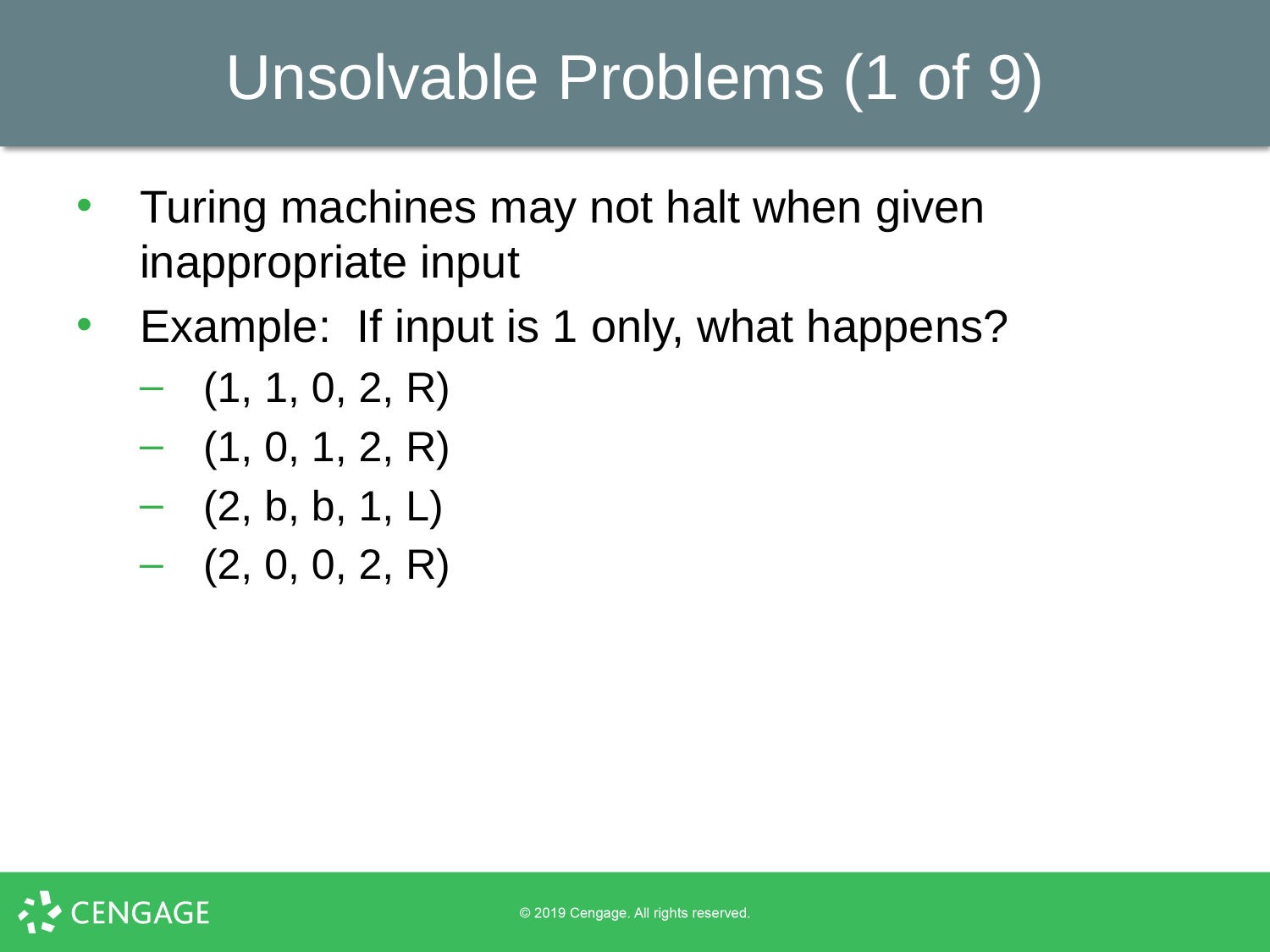

# Unsolvable Problems (1 of 9)
Turing machines may not halt when given inappropriate input
Example:  If input is 1 only, what happens?
(1, 1, 0, 2, R)
(1, 0, 1, 2, R)
(2, b, b, 1, L)
(2, 0, 0, 2, R)